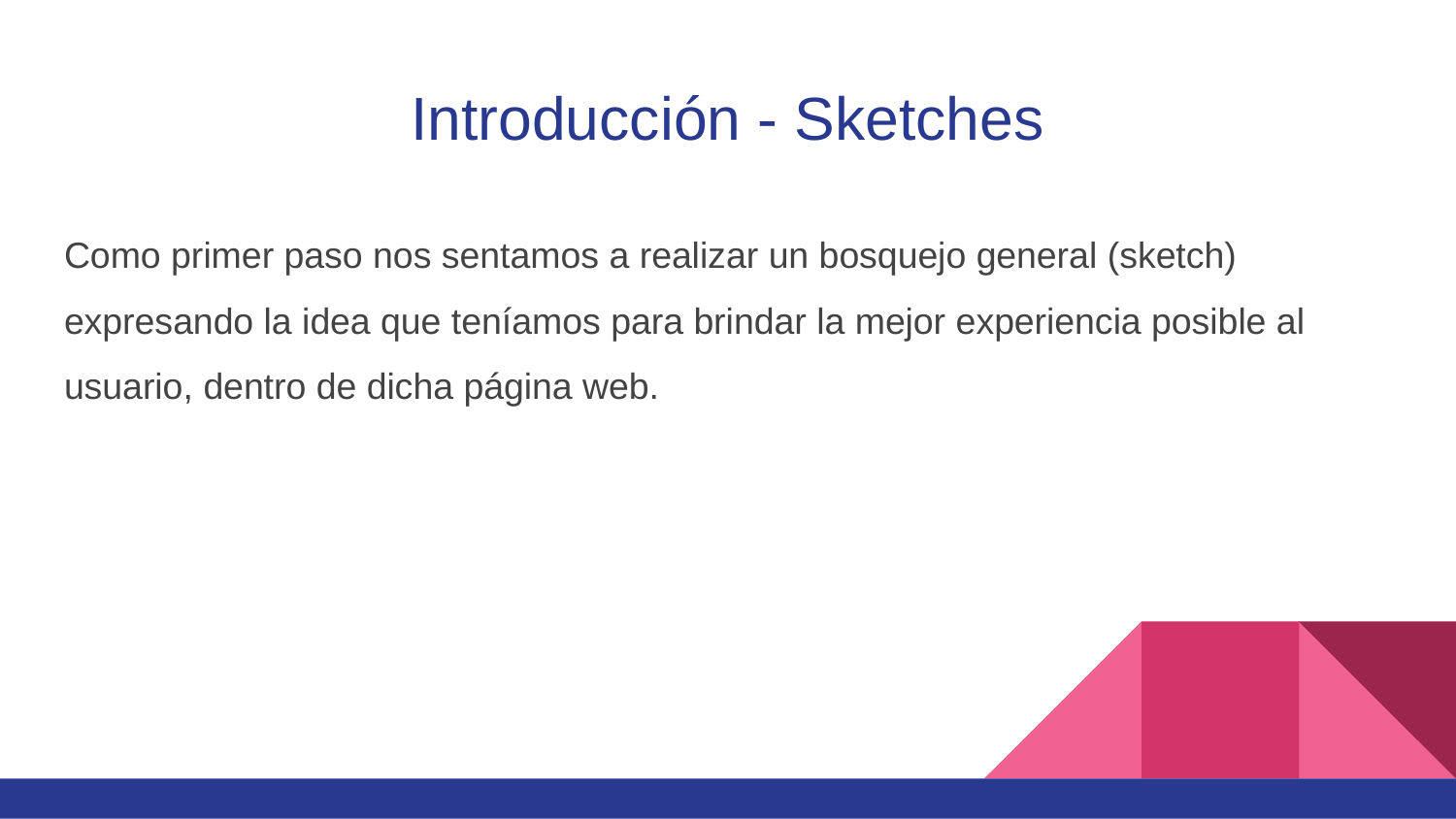

# Introducción - Sketches
Como primer paso nos sentamos a realizar un bosquejo general (sketch) expresando la idea que teníamos para brindar la mejor experiencia posible al usuario, dentro de dicha página web.